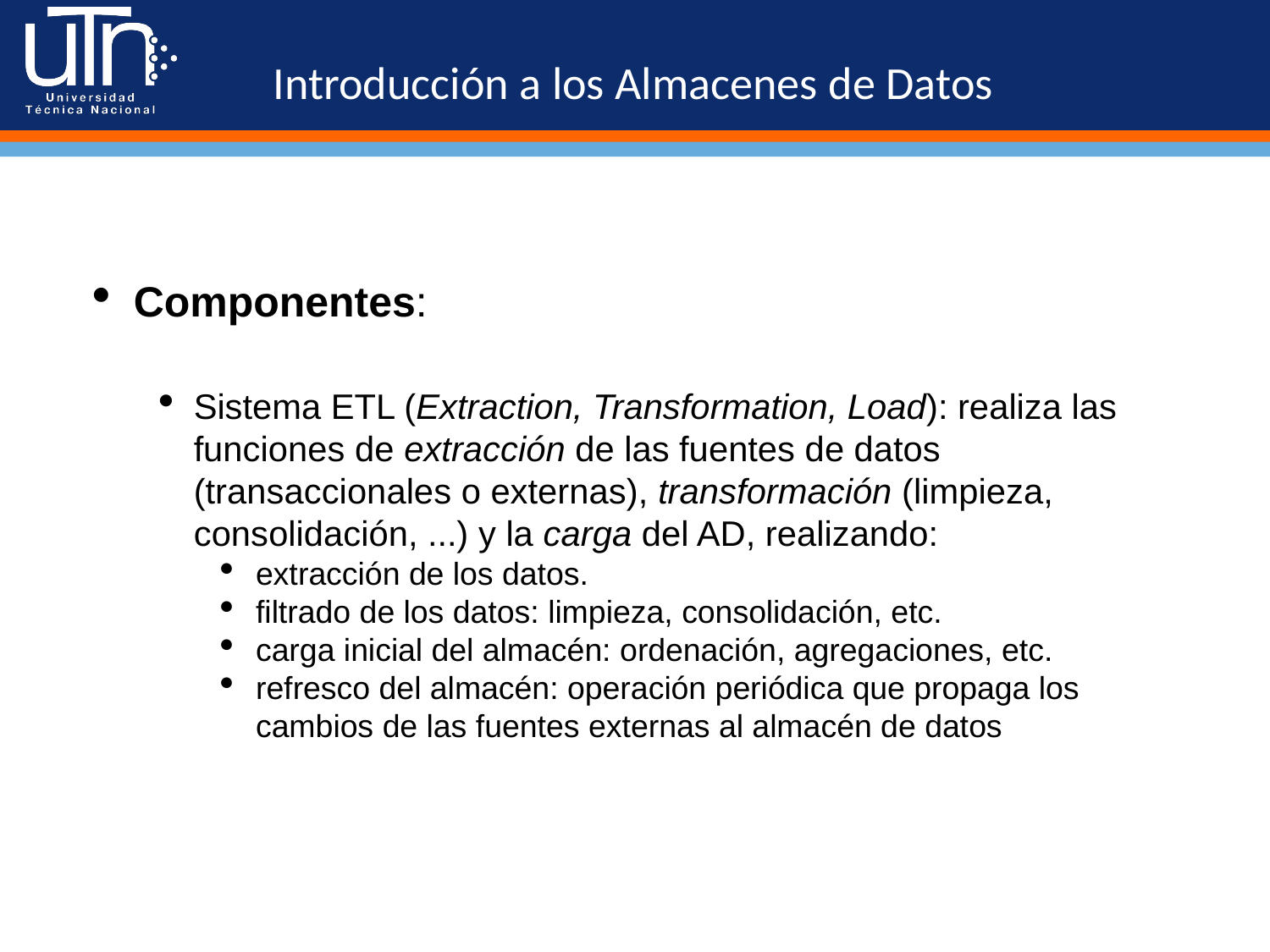

#
Introducción a los Almacenes de Datos

Componentes:

Sistema ETL (Extraction, Transformation, Load): realiza las funciones de extracción de las fuentes de datos (transaccionales o externas), transformación (limpieza, consolidación, ...) y la carga del AD, realizando:
extracción de los datos.
filtrado de los datos: limpieza, consolidación, etc.
carga inicial del almacén: ordenación, agregaciones, etc.
refresco del almacén: operación periódica que propaga los cambios de las fuentes externas al almacén de datos